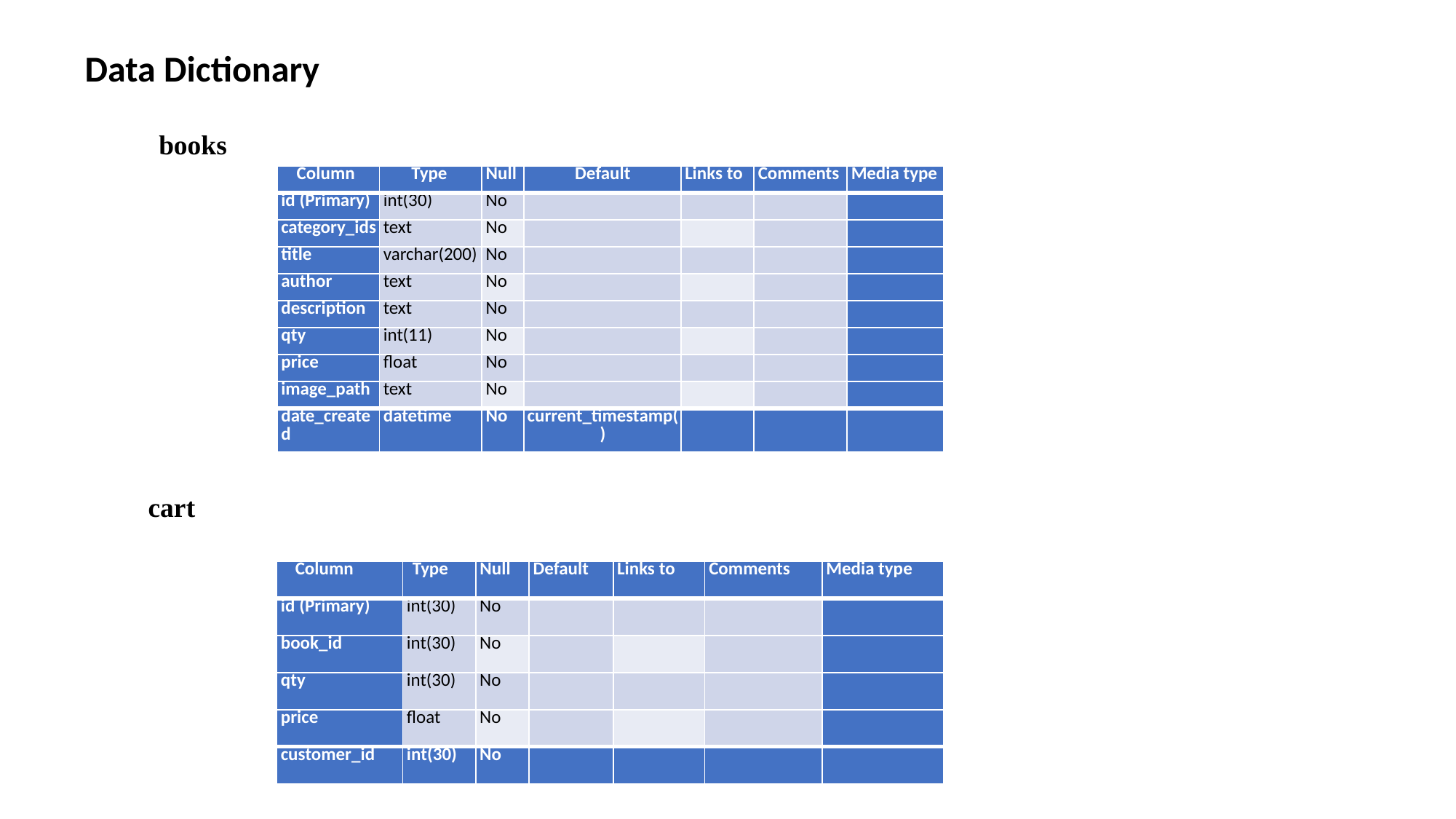

Data Dictionary

books
| Column | Type | Null | Default | Links to | Comments | Media type |
| --- | --- | --- | --- | --- | --- | --- |
| id (Primary) | int(30) | No |  |  |  |  |
| category\_ids | text | No |  |  |  |  |
| title | varchar(200) | No |  |  |  |  |
| author | text | No |  |  |  |  |
| description | text | No |  |  |  |  |
| qty | int(11) | No |  |  |  |  |
| price | float | No |  |  |  |  |
| image\_path | text | No |  |  |  |  |
| date\_created | datetime | No | current\_timestamp() |  |  |  |

cart
| Column | Type | Null | Default | Links to | Comments | Media type |
| --- | --- | --- | --- | --- | --- | --- |
| id (Primary) | int(30) | No |  |  |  |  |
| book\_id | int(30) | No |  |  |  |  |
| qty | int(30) | No |  |  |  |  |
| price | float | No |  |  |  |  |
| customer\_id | int(30) | No |  |  |  |  |